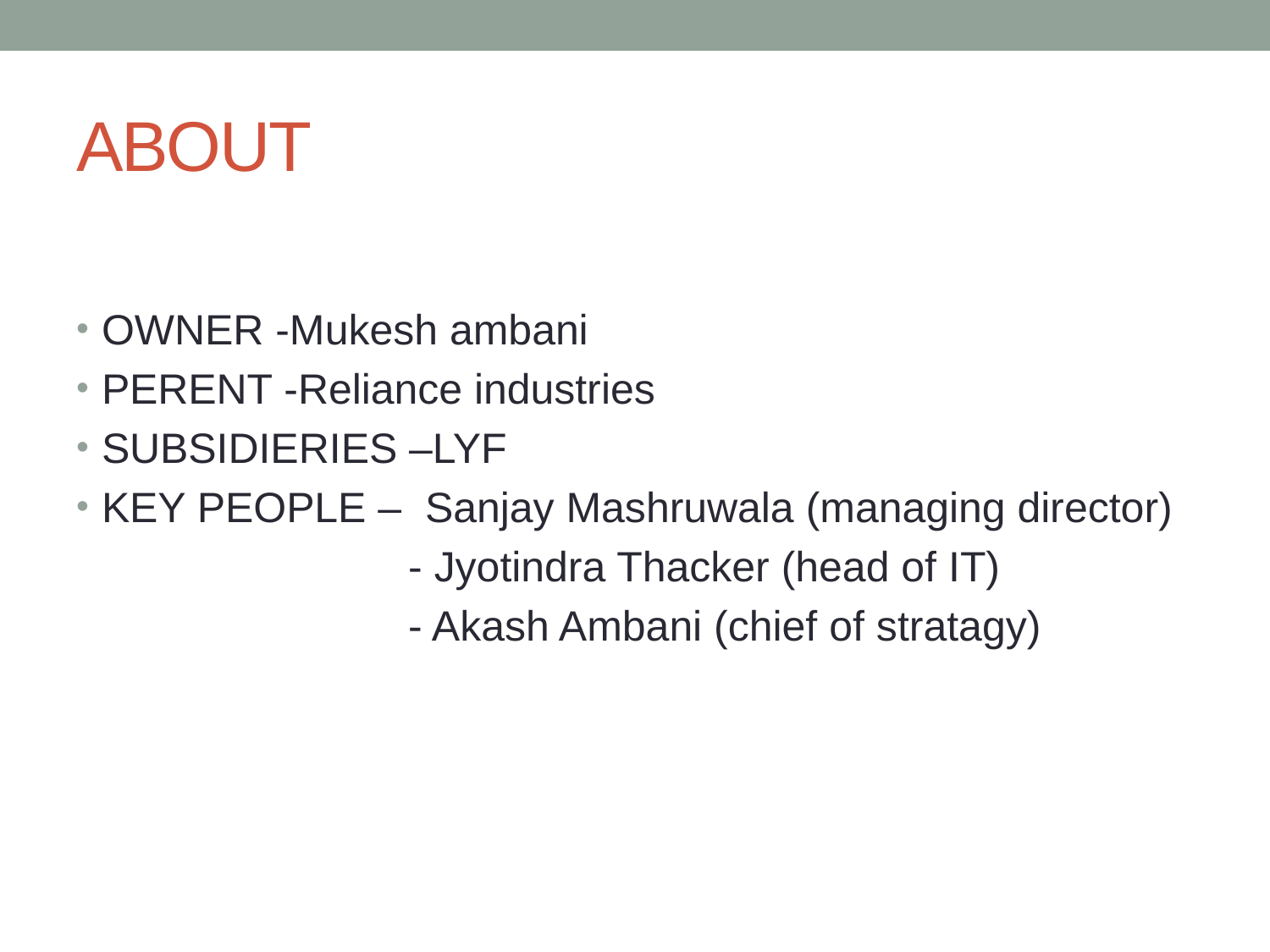

# ABOUT
OWNER -Mukesh ambani
PERENT -Reliance industries
SUBSIDIERIES –LYF
KEY PEOPLE –  Sanjay Mashruwala (managing director)
                            - Jyotindra Thacker (head of IT)
                            - Akash Ambani (chief of stratagy)